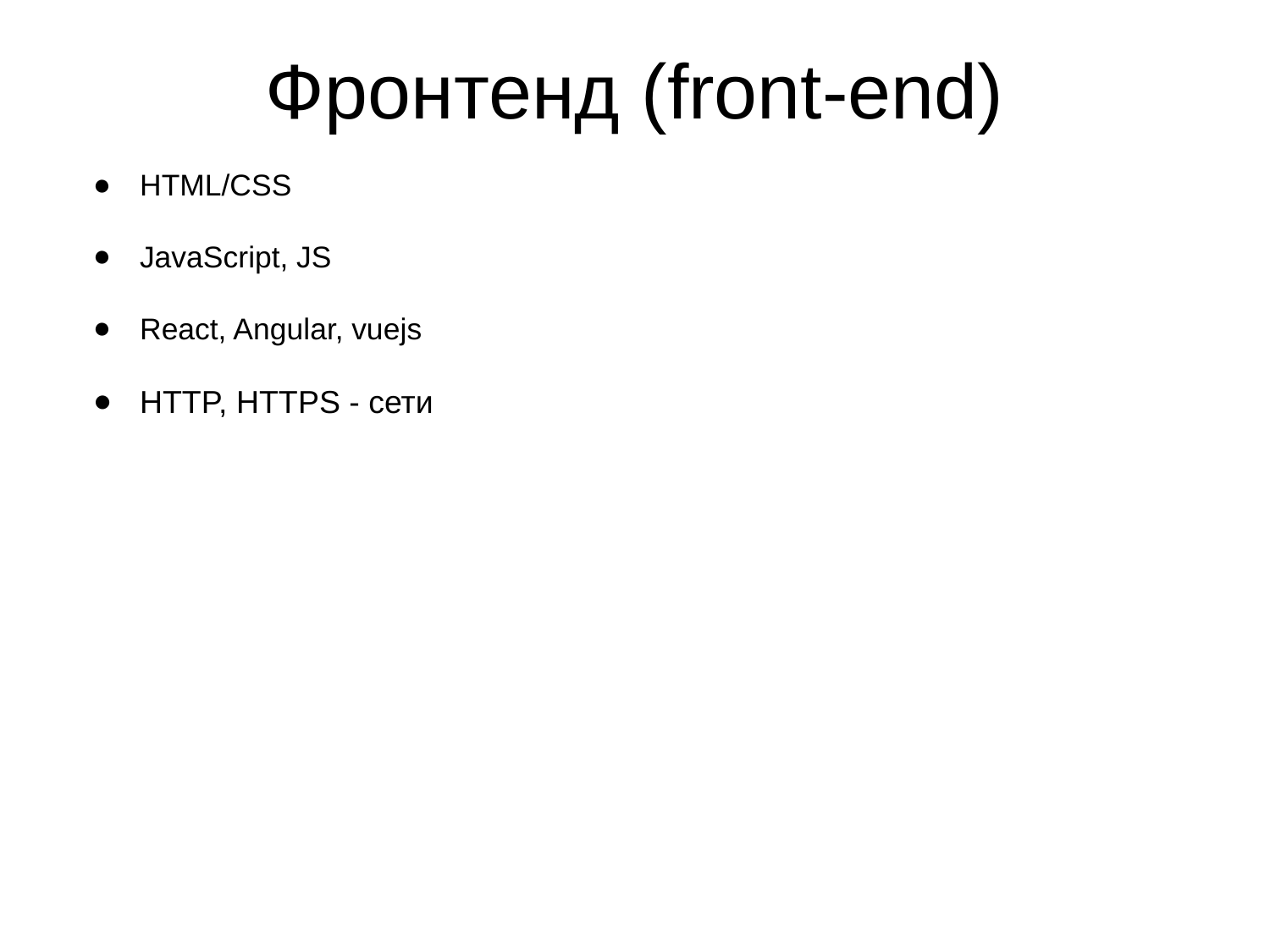

# Фронтенд (front-end)
HTML/CSS

JavaScript, JS

React, Angular, vuejs

HTTP, HTTPS - сети